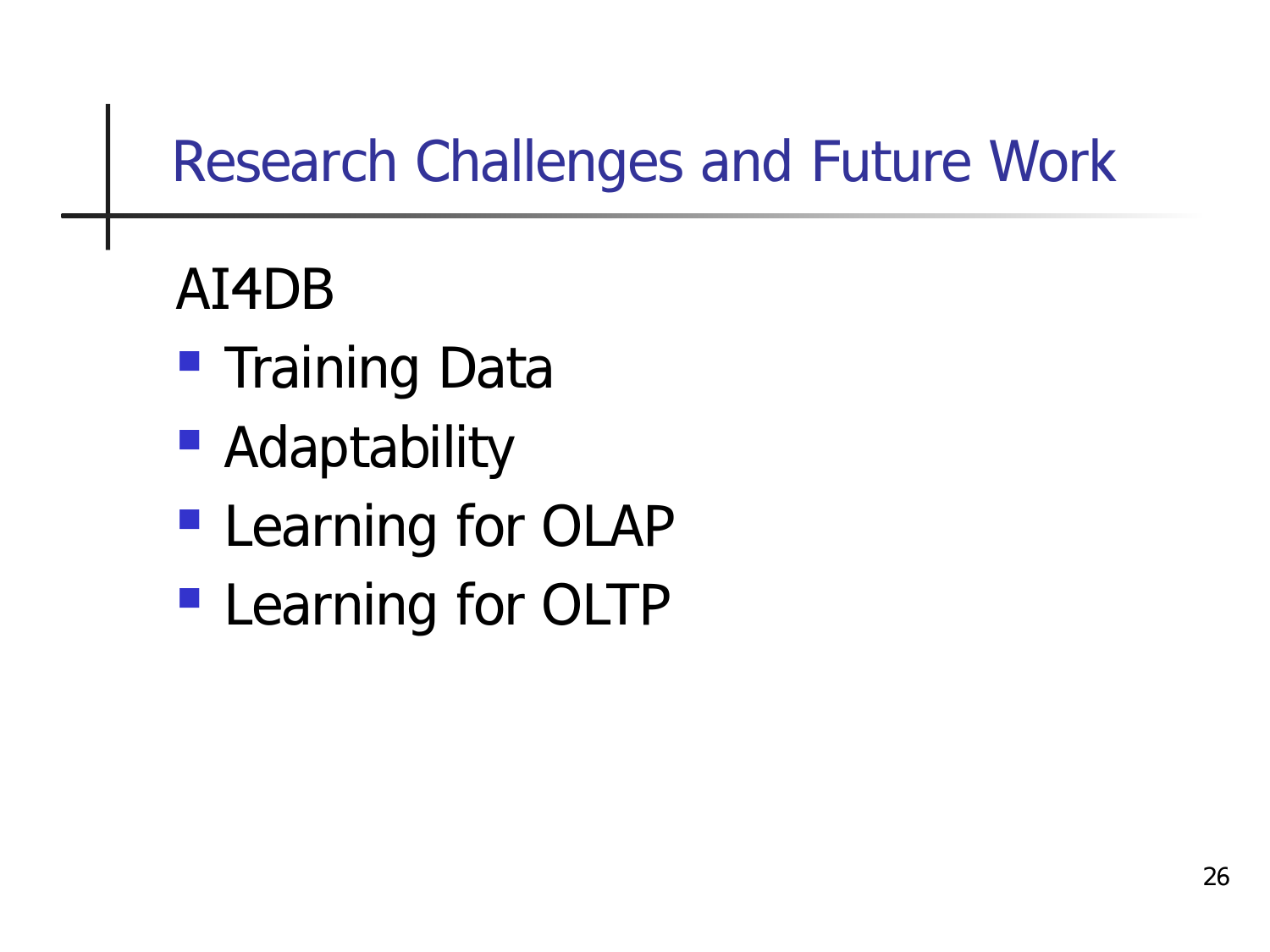

# Research Challenges and Future Work
AI4DB
Training Data
Adaptability
Learning for OLAP
Learning for OLTP
26